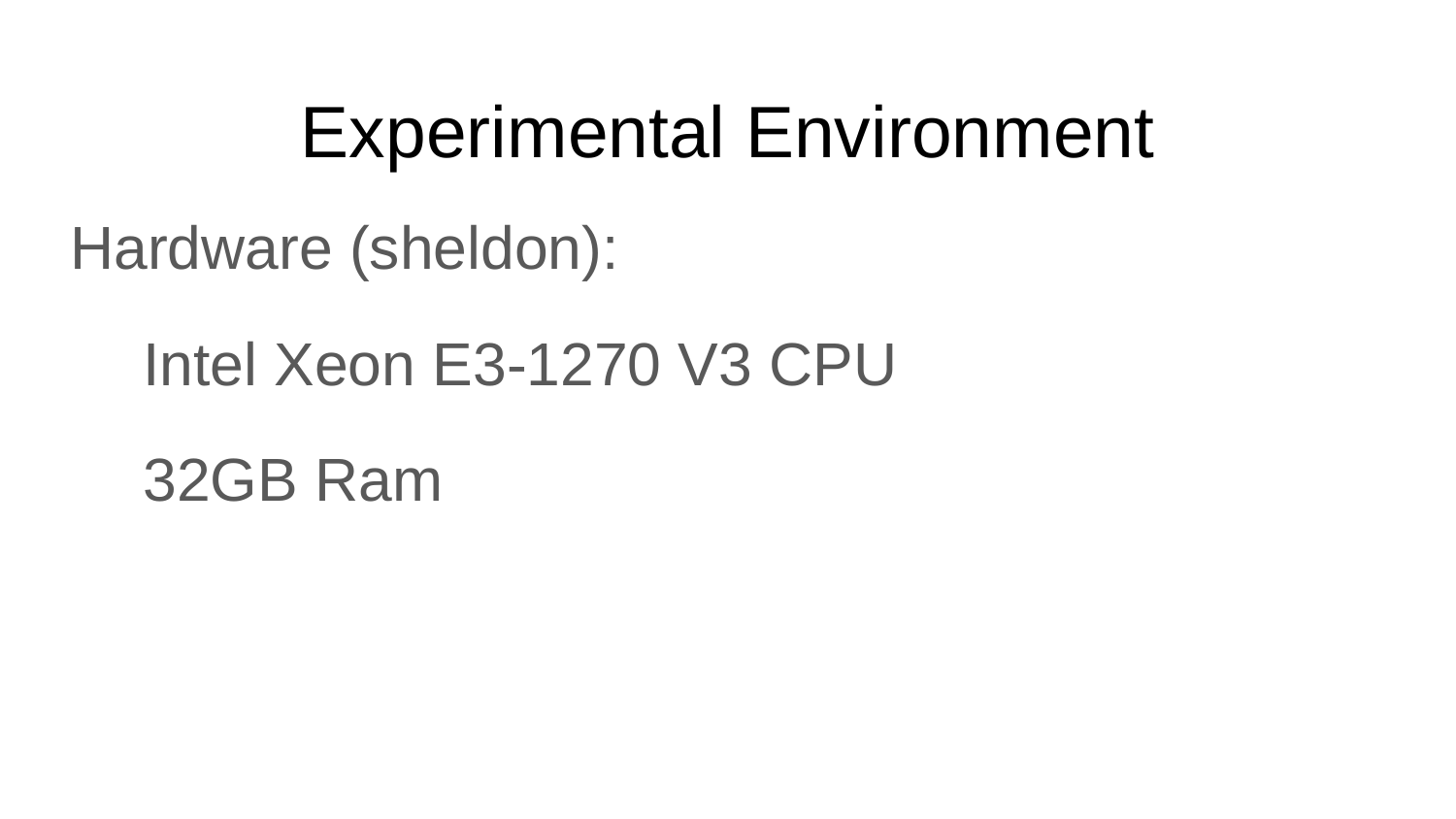

# Experimental Environment
Hardware (sheldon):
Intel Xeon E3-1270 V3 CPU
32GB Ram